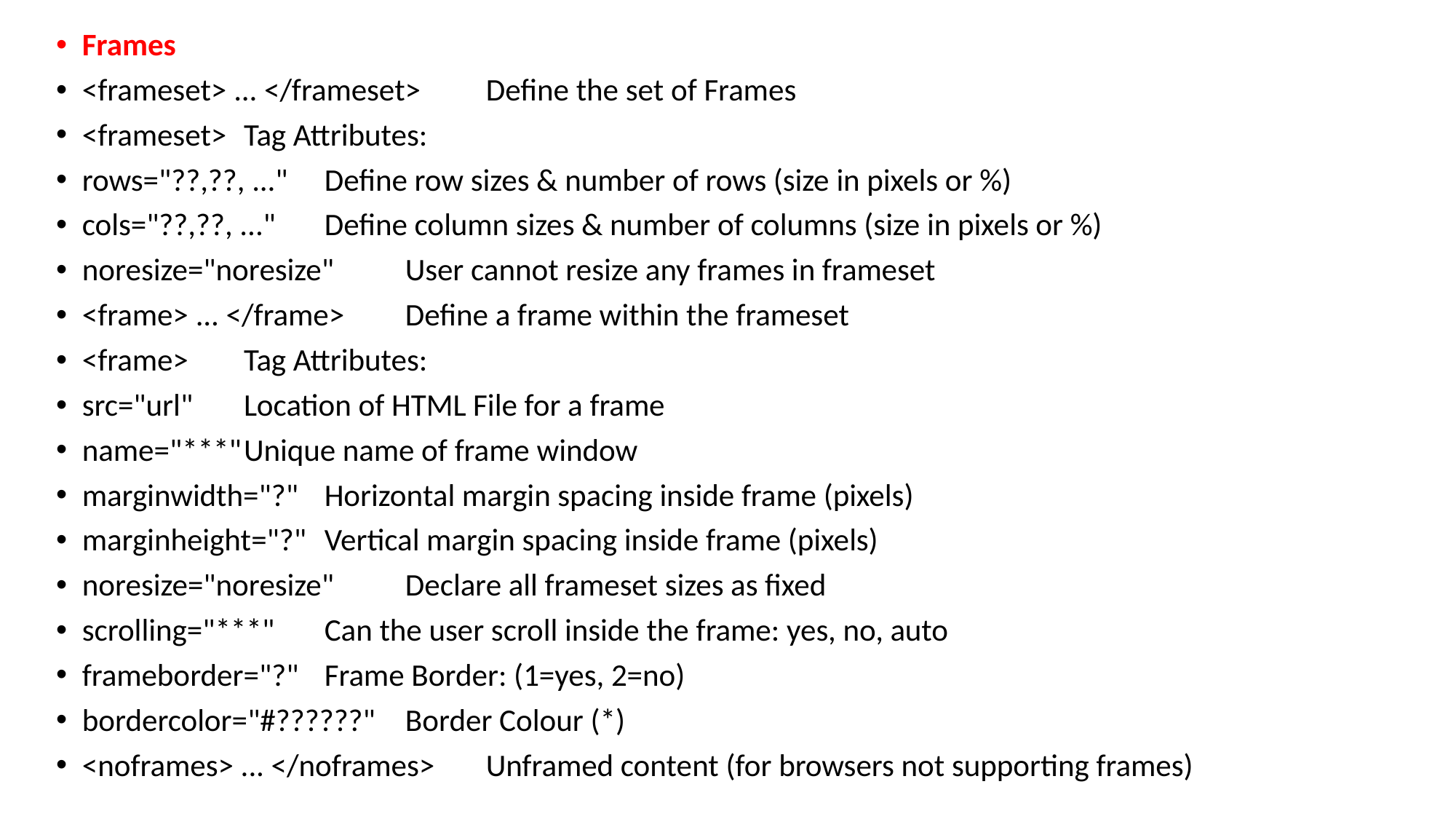

Frames
<frameset> ... </frameset>		Define the set of Frames
<frameset>				Tag Attributes:
rows="??,??, ..."			Define row sizes & number of rows (size in pixels or %)
cols="??,??, ..."			Define column sizes & number of columns (size in pixels or %)
noresize="noresize"			User cannot resize any frames in frameset
<frame> ... </frame>			Define a frame within the frameset
<frame> 				Tag Attributes:
src="url"				Location of HTML File for a frame
name="***"				Unique name of frame window
marginwidth="?"			Horizontal margin spacing inside frame (pixels)
marginheight="?"			Vertical margin spacing inside frame (pixels)
noresize="noresize"			Declare all frameset sizes as fixed
scrolling="***"			Can the user scroll inside the frame: yes, no, auto
frameborder="?"			Frame Border: (1=yes, 2=no)
bordercolor="#??????"		Border Colour (*)
<noframes> ... </noframes>		Unframed content (for browsers not supporting frames)